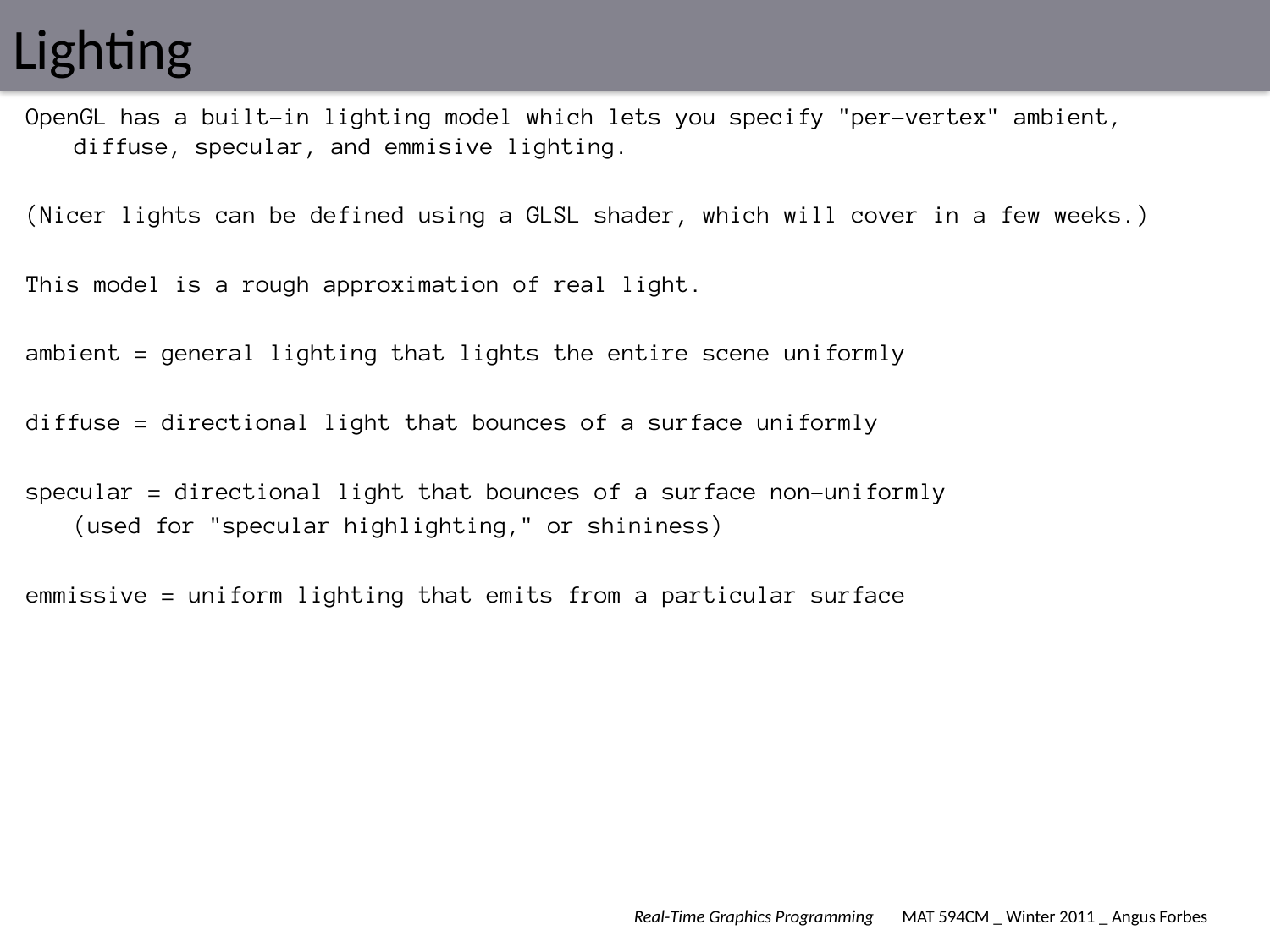

# Lighting
OpenGL has a built-in lighting model which lets you specify "per-vertex" ambient, diffuse, specular, and emmisive lighting.

(Nicer lights can be defined using a GLSL shader, which will cover in a few weeks.)

This model is a rough approximation of real light.

ambient = general lighting that lights the entire scene uniformly

diffuse = directional light that bounces of a surface uniformly

specular = directional light that bounces of a surface non-uniformly
	(used for "specular highlighting," or shininess)

emmissive = uniform lighting that emits from a particular surface